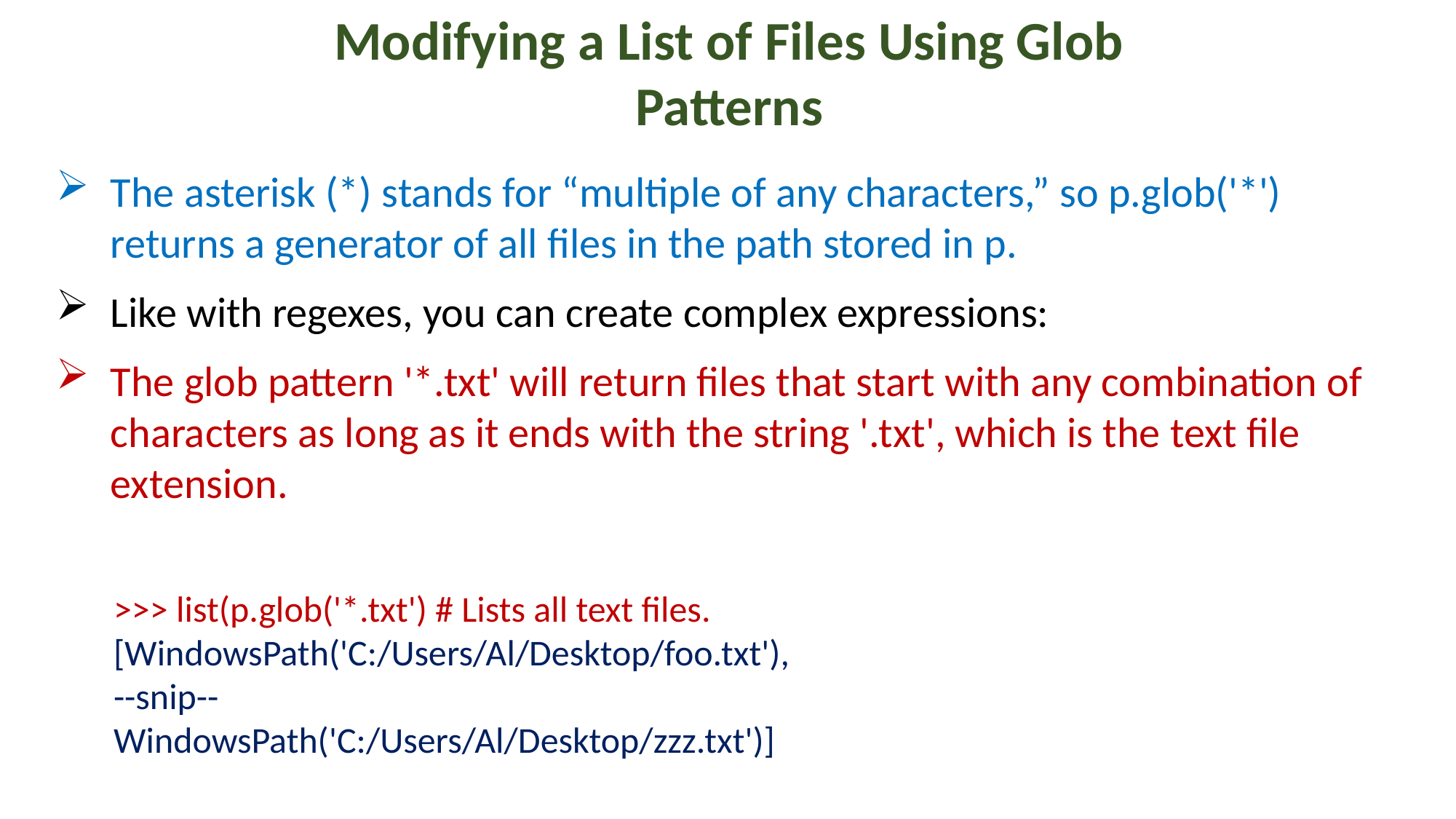

Modifying a List of Files Using Glob Patterns
The asterisk (*) stands for “multiple of any characters,” so p.glob('*') returns a generator of all files in the path stored in p.
Like with regexes, you can create complex expressions:
The glob pattern '*.txt' will return files that start with any combination of characters as long as it ends with the string '.txt', which is the text file extension.
>>> list(p.glob('*.txt') # Lists all text files.
[WindowsPath('C:/Users/Al/Desktop/foo.txt'),
--snip--
WindowsPath('C:/Users/Al/Desktop/zzz.txt')]